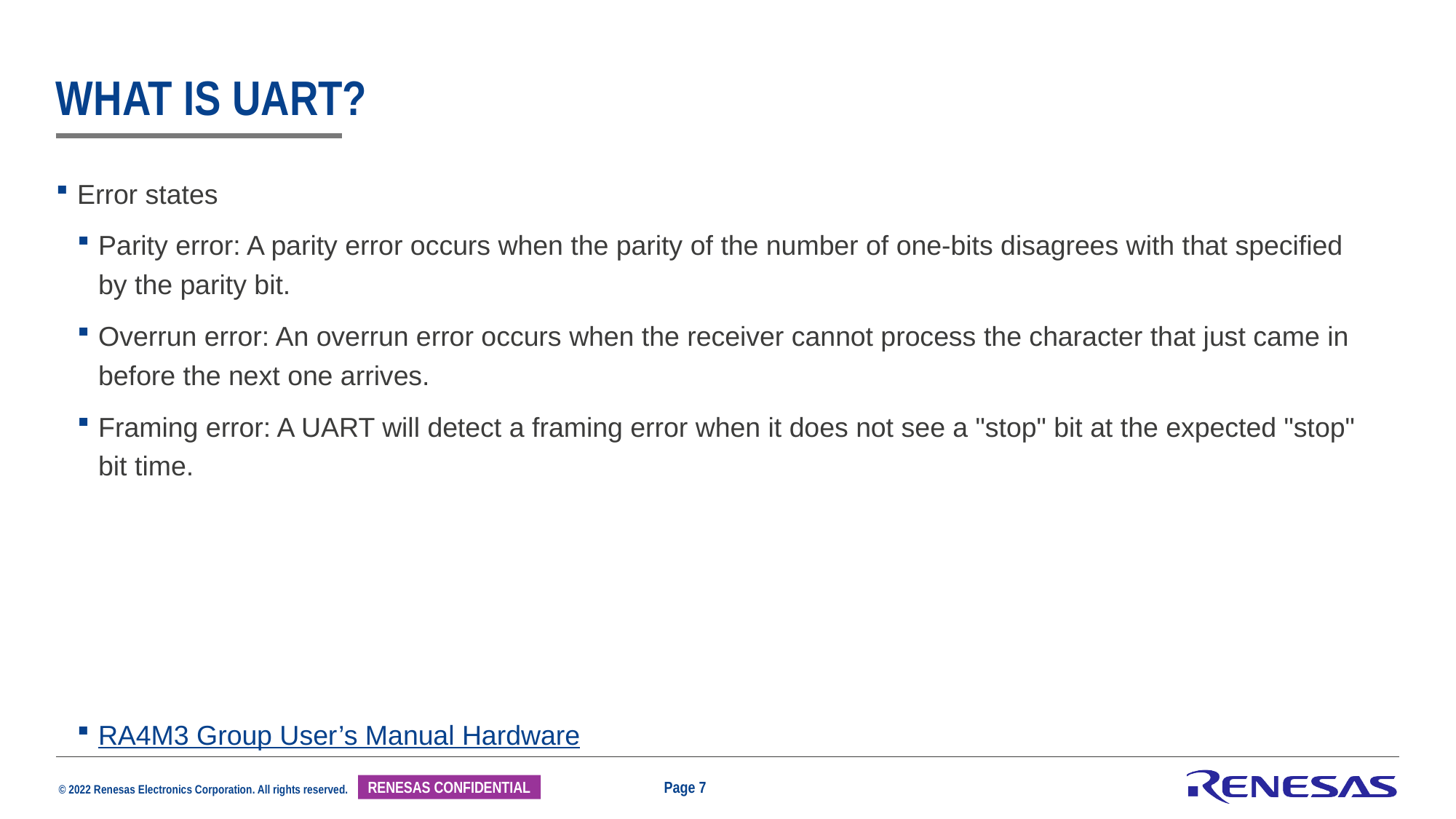

# What is UART?
Error states
Parity error: A parity error occurs when the parity of the number of one-bits disagrees with that specified by the parity bit.
Overrun error: An overrun error occurs when the receiver cannot process the character that just came in before the next one arrives.
Framing error: A UART will detect a framing error when it does not see a "stop" bit at the expected "stop" bit time.
RA4M3 Group User’s Manual Hardware